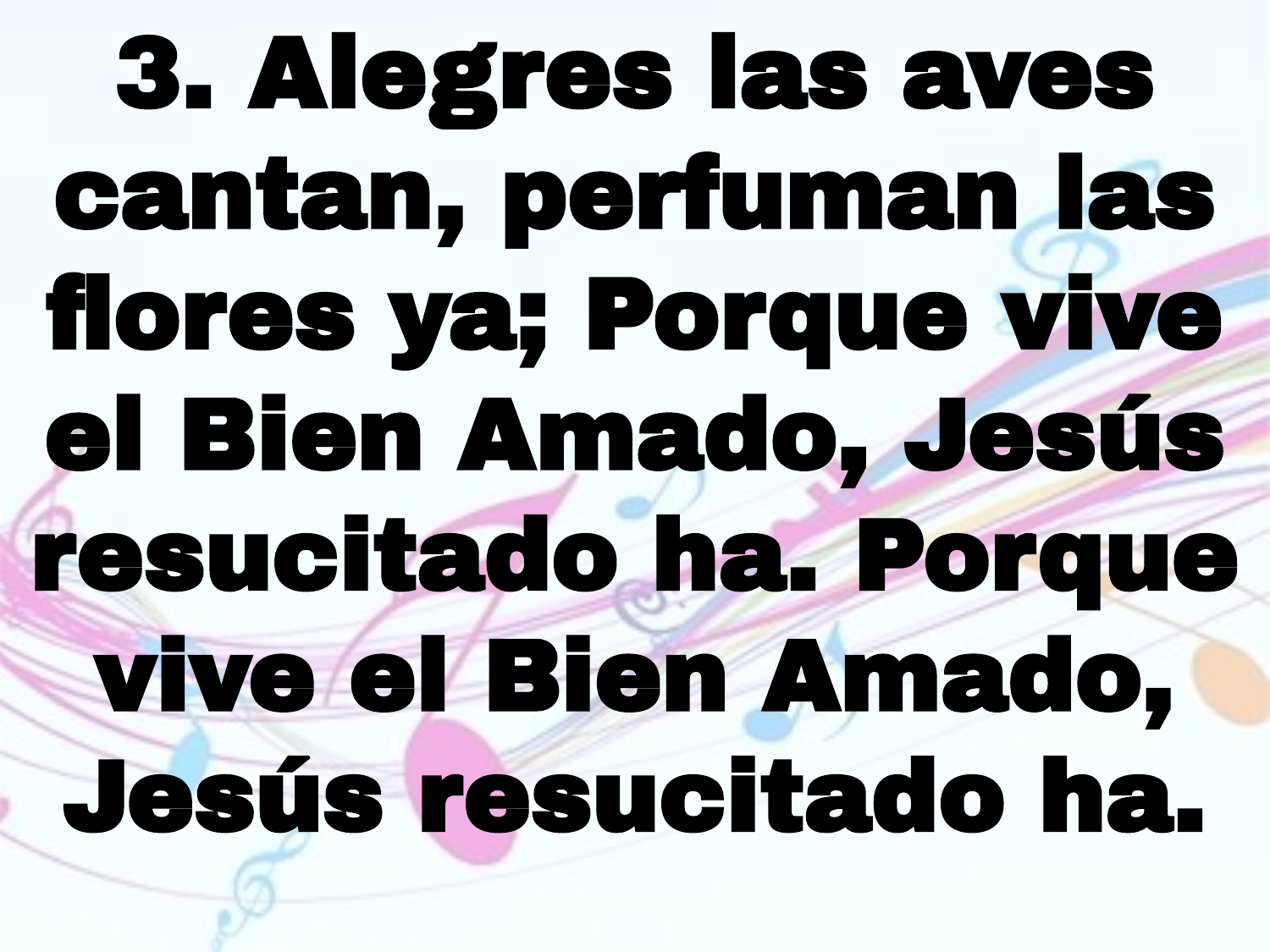

3. Alegres las aves cantan, perfuman las
flores ya; Porque vive el Bien Amado, Jesús
resucitado ha. Porque vive el Bien Amado, Jesús resucitado ha.